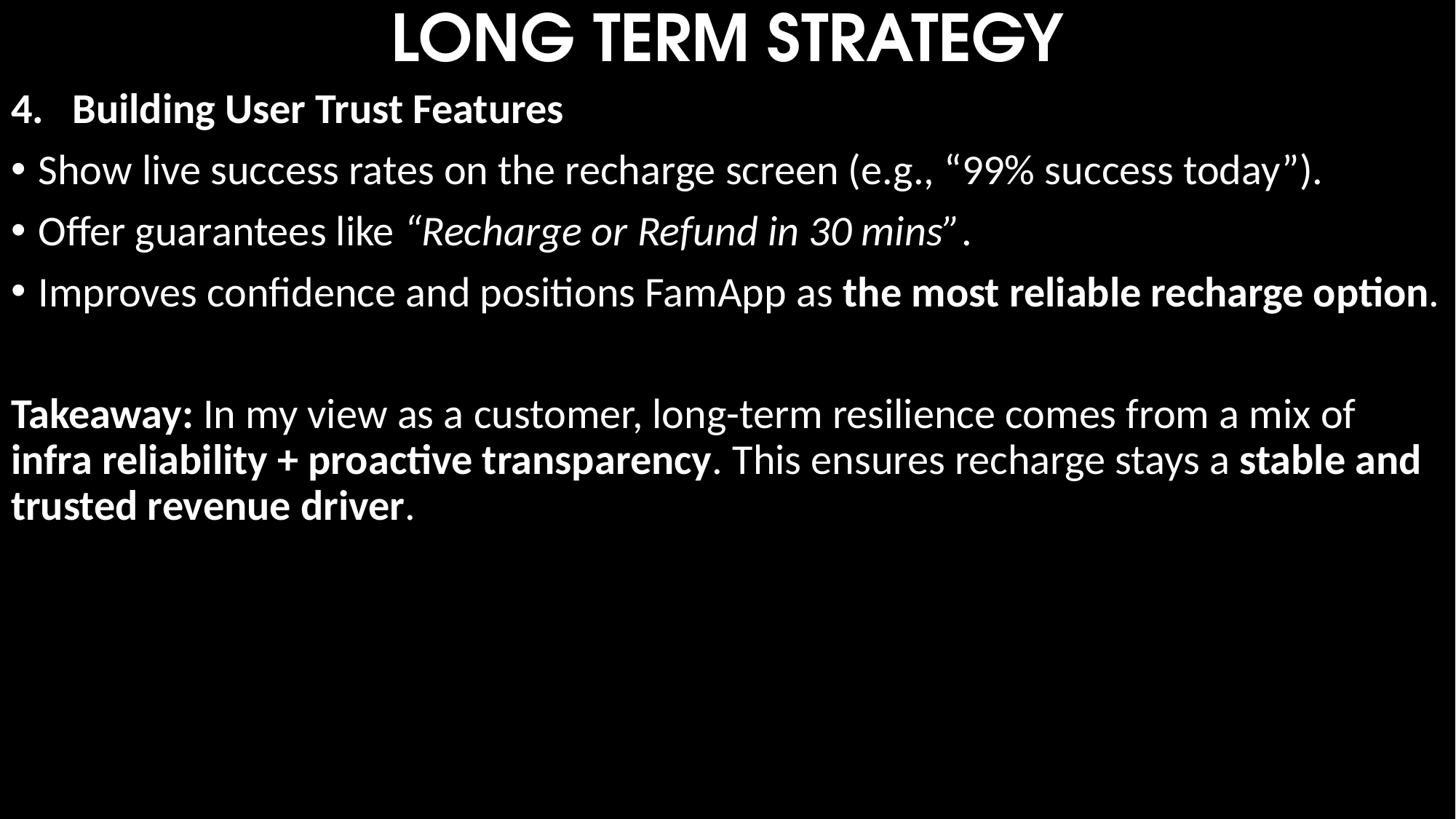

# LONG TERM STRATEGY
Building User Trust Features
Show live success rates on the recharge screen (e.g., “99% success today”).
Offer guarantees like “Recharge or Refund in 30 mins”.
Improves confidence and positions FamApp as the most reliable recharge option.

Takeaway: In my view as a customer, long-term resilience comes from a mix of infra reliability + proactive transparency. This ensures recharge stays a stable and trusted revenue driver.